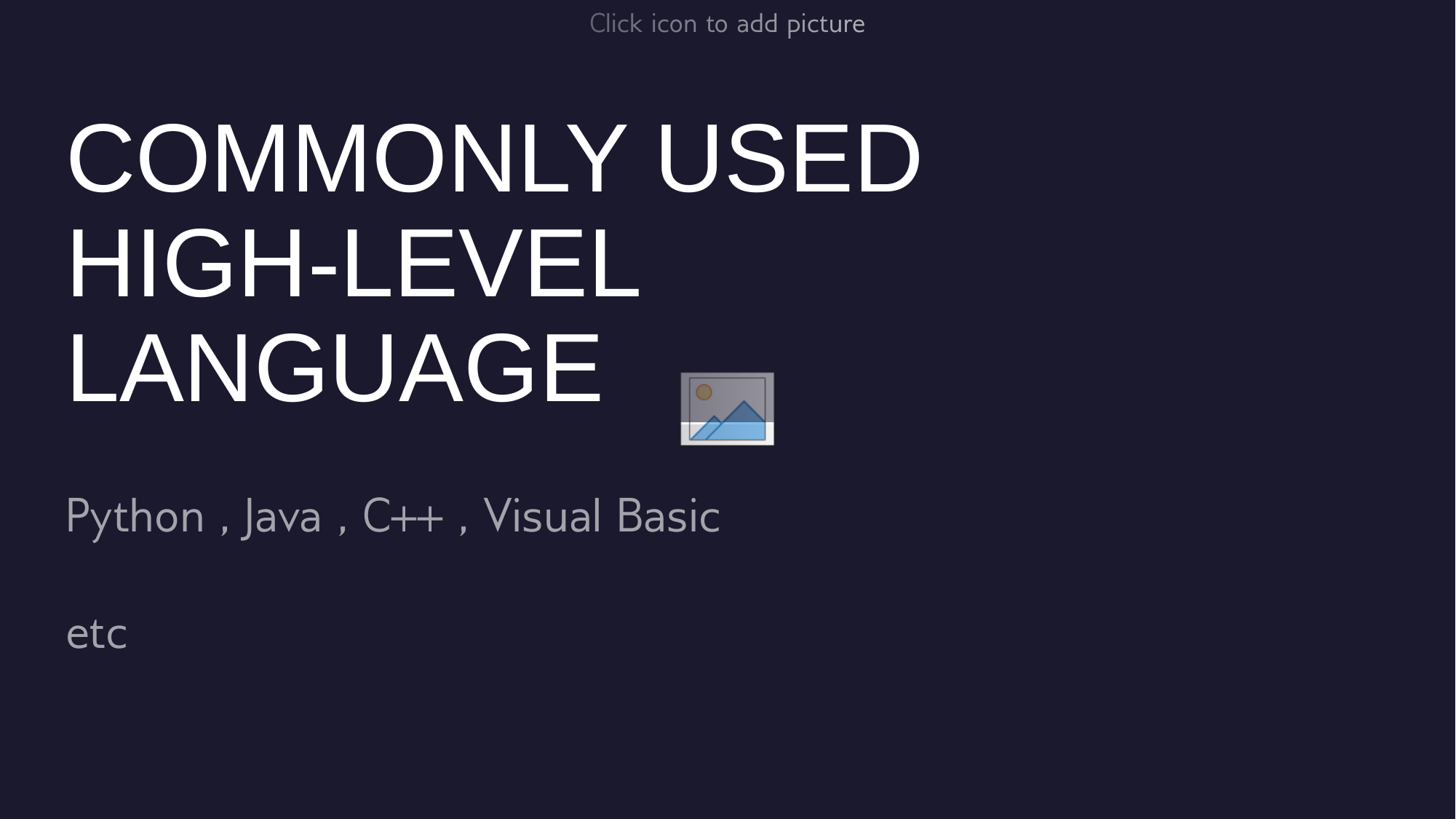

# COMMONLY USED HIGH-LEVEL LANGUAGE
Python , Java , C++ , Visual Basic etc